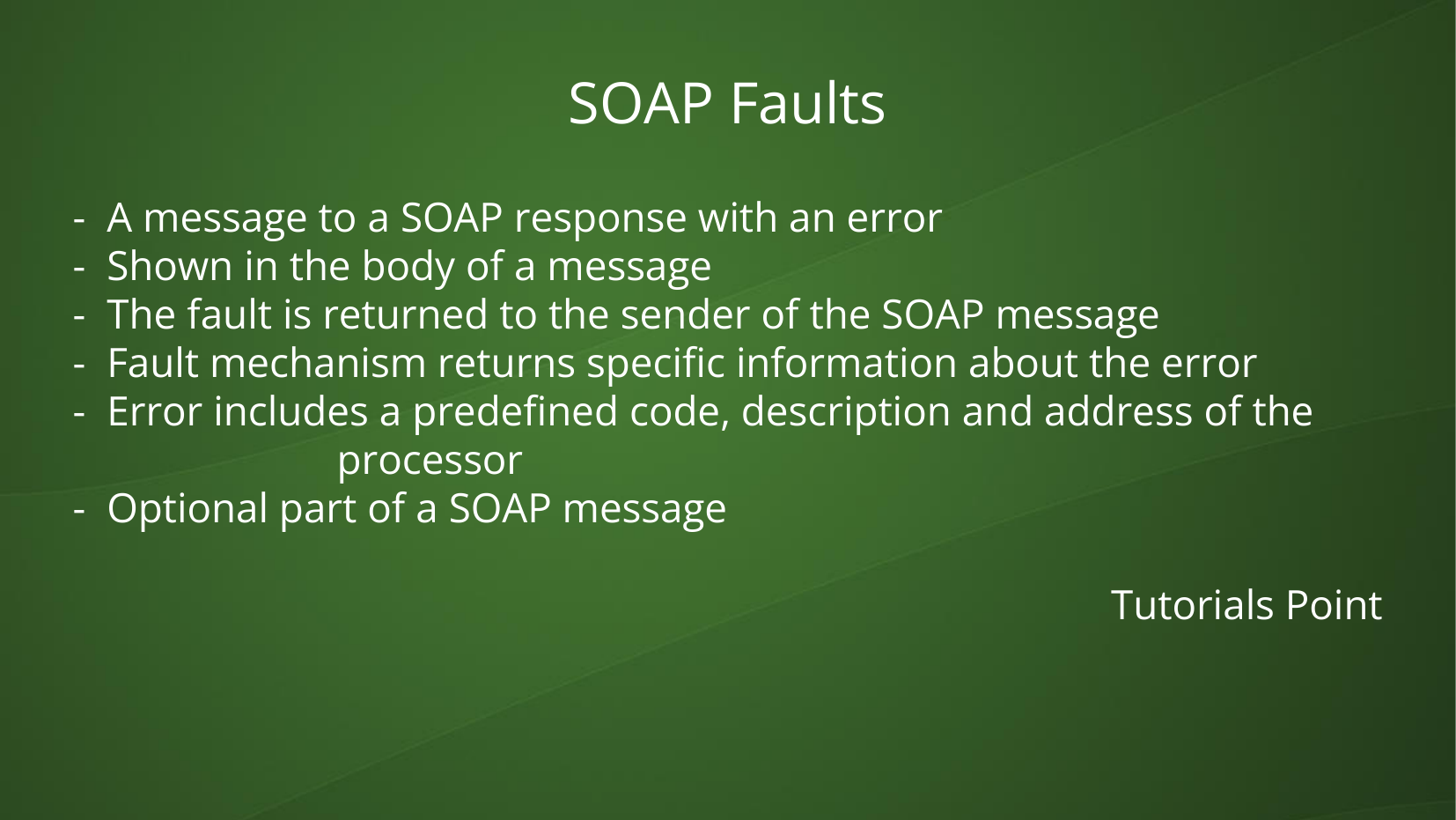

SOAP Faults
-  A message to a SOAP response with an error
-  Shown in the body of a message
-  The fault is returned to the sender of the SOAP message
-  Fault mechanism returns specific information about the error
-  Error includes a predefined code, description and address of the 		processor
-  Optional part of a SOAP message

Tutorials Point